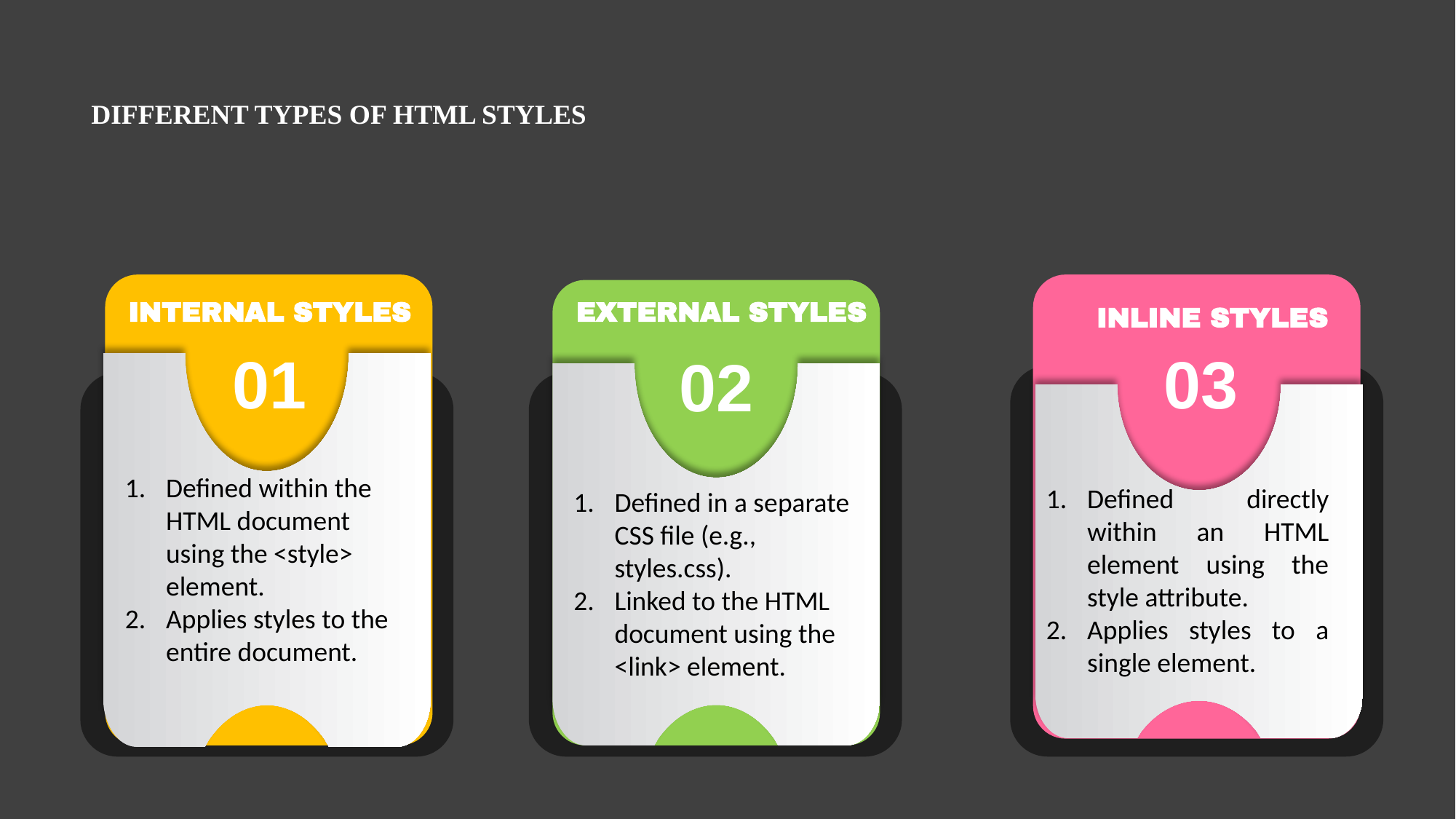

DIFFERENT TYPES OF HTML STYLES

INTERNAL STYLES
01

INLINE STYLES
03

EXTERNAL STYLES
02

Defined directly within an HTML element using the style attribute.
Applies styles to a single element.
Defined within the HTML document using the <style> element.
Applies styles to the entire document.
Defined in a separate CSS file (e.g., styles.css).
Linked to the HTML document using the <link> element.